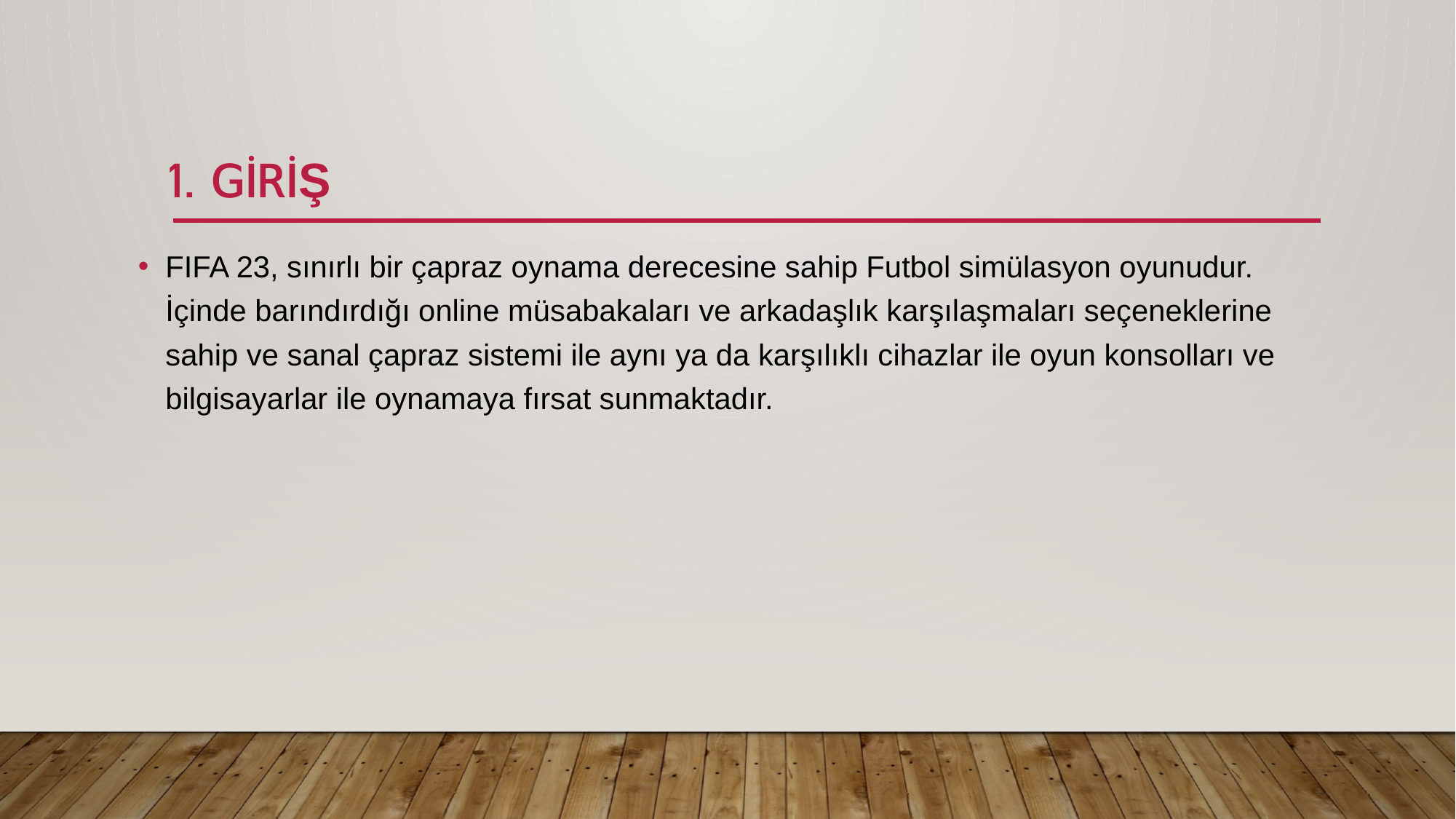

# 1. GİRİŞ

FIFA 23, sınırlı bir çapraz oynama derecesine sahip Futbol simülasyon oyunudur. İçinde barındırdığı online müsabakaları ve arkadaşlık karşılaşmaları seçeneklerine sahip ve sanal çapraz sistemi ile aynı ya da karşılıklı cihazlar ile oyun konsolları ve bilgisayarlar ile oynamaya fırsat sunmaktadır.